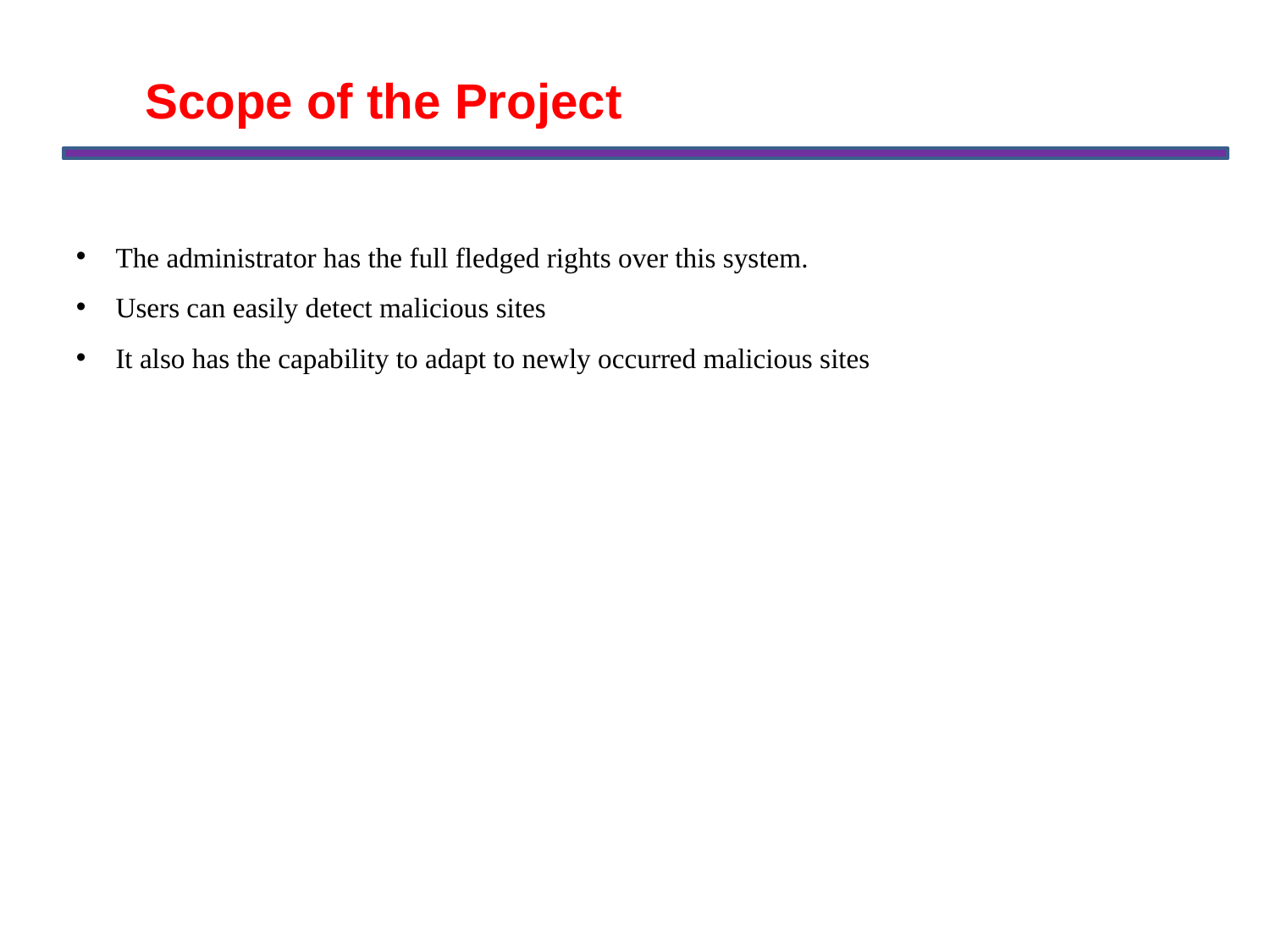

Scope of the Project

The administrator has the full fledged rights over this system.
Users can easily detect malicious sites
It also has the capability to adapt to newly occurred malicious sites